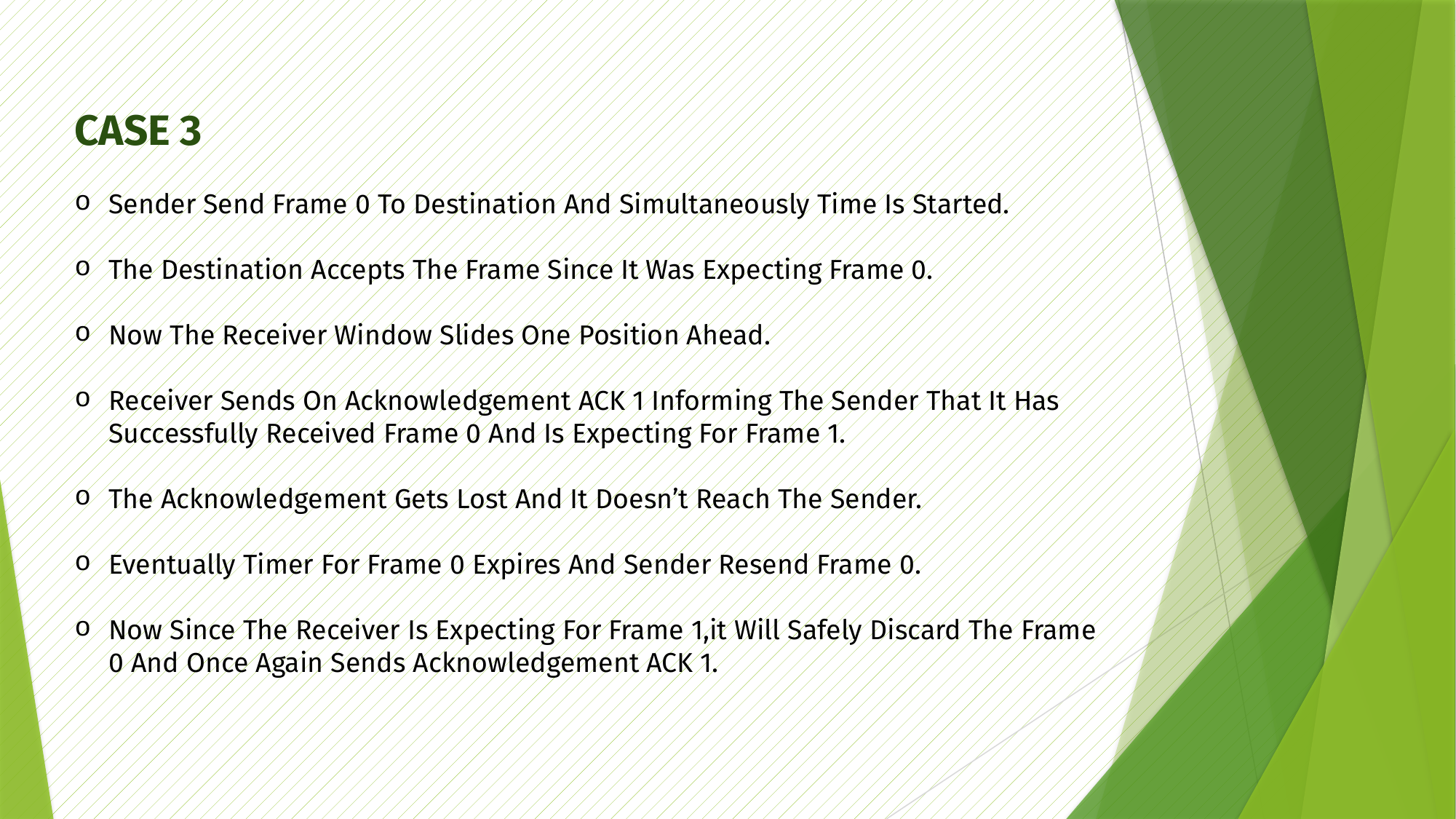

CASE 3

Sender Send Frame 0 To Destination And Simultaneously Time Is Started.

The Destination Accepts The Frame Since It Was Expecting Frame 0.

Now The Receiver Window Slides One Position Ahead.

Receiver Sends On Acknowledgement ACK 1 Informing The Sender That It Has Successfully Received Frame 0 And Is Expecting For Frame 1.

The Acknowledgement Gets Lost And It Doesn’t Reach The Sender.

Eventually Timer For Frame 0 Expires And Sender Resend Frame 0.

Now Since The Receiver Is Expecting For Frame 1,it Will Safely Discard The Frame 0 And Once Again Sends Acknowledgement ACK 1.